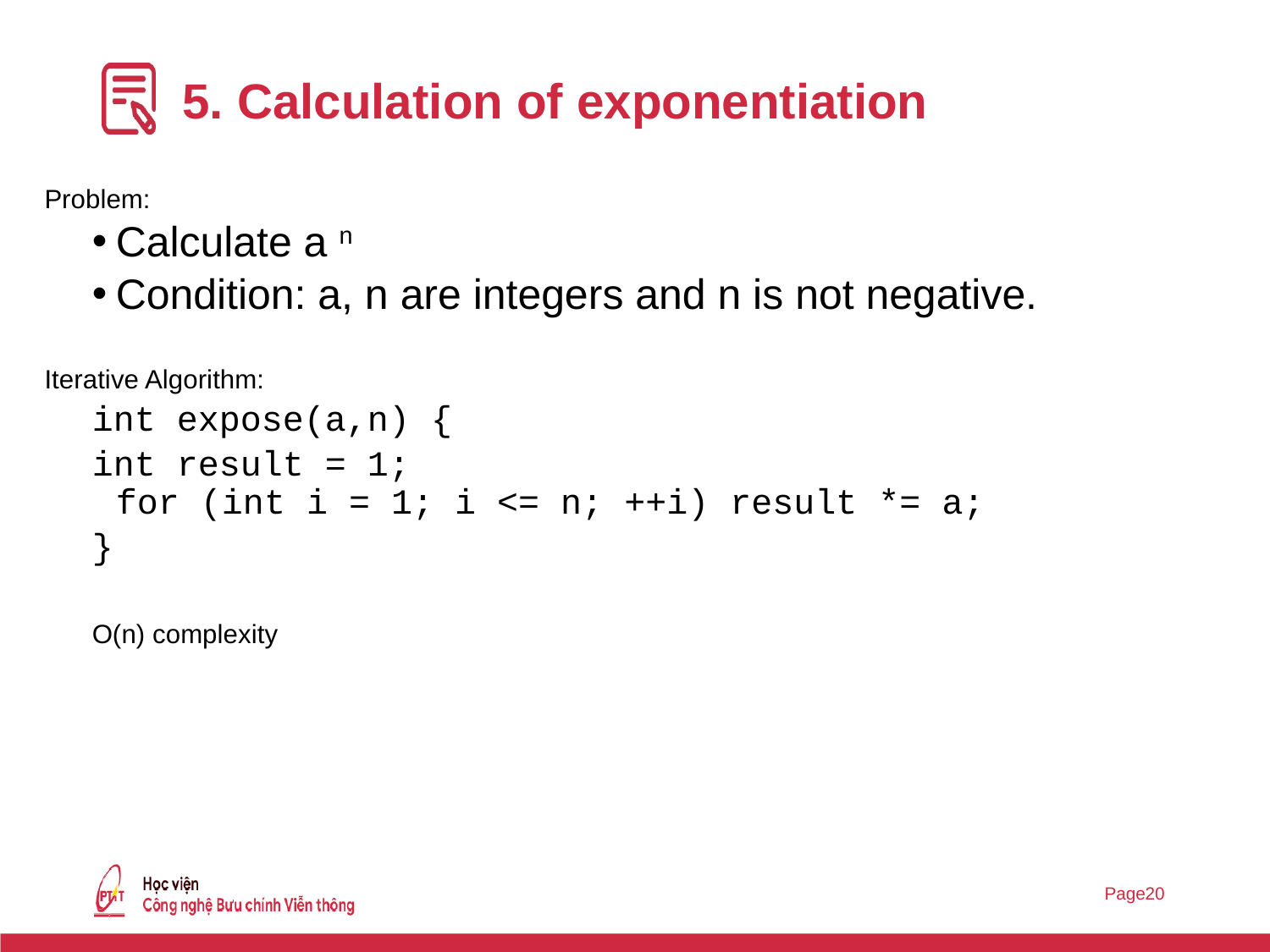

# 5. Calculation of exponentiation
Problem:
Calculate a n
Condition: a, n are integers and n is not negative.

Iterative Algorithm:
int expose(a,n) {
int result = 1;
for (int i = 1; i <= n; ++i) result *= a;
}

O(n) complexity